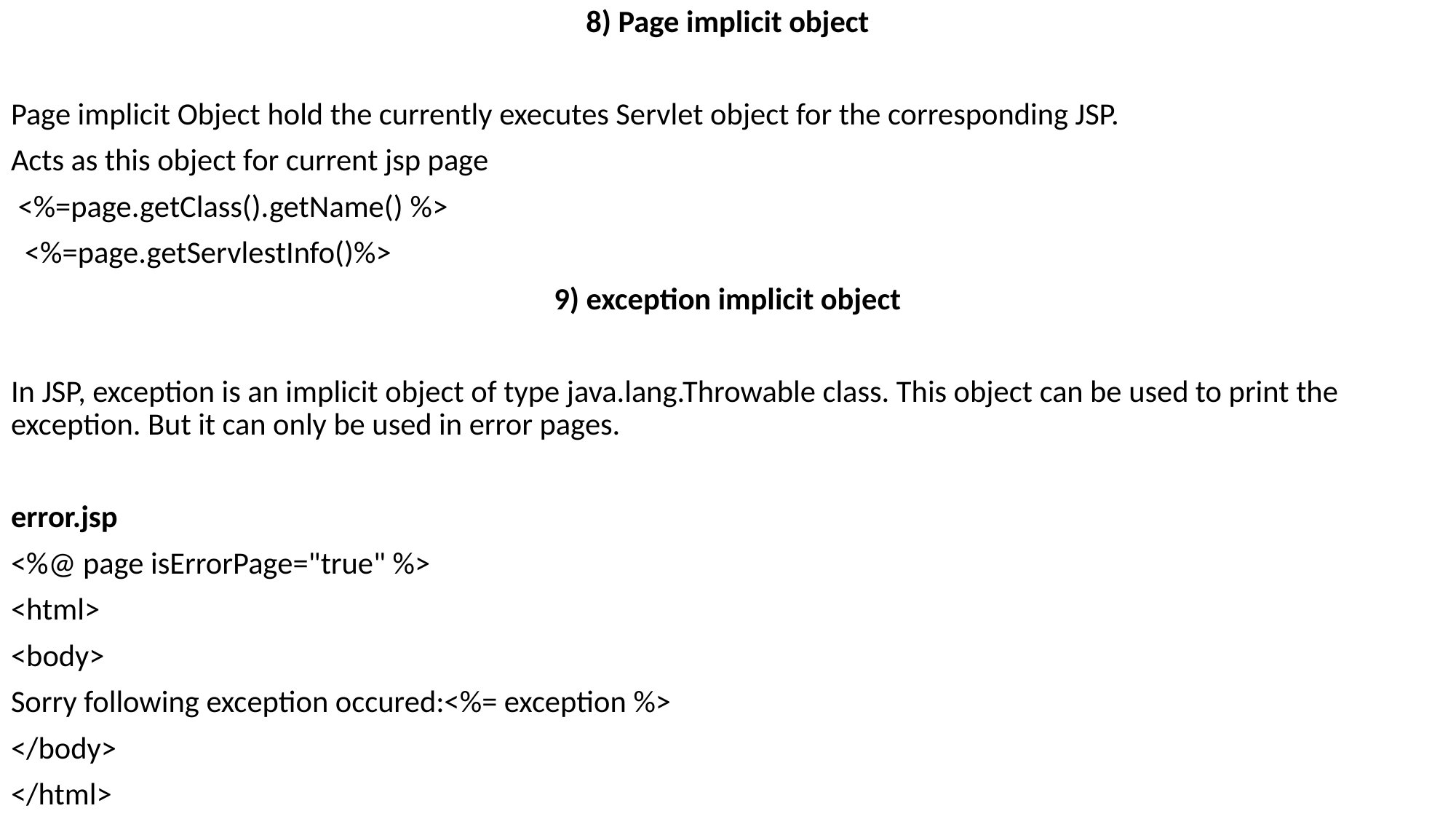

8) Page implicit object

Page implicit Object hold the currently executes Servlet object for the corresponding JSP.
Acts as this object for current jsp page
 <%=page.getClass().getName() %>
  <%=page.getServlestInfo()%>
9) exception implicit object

In JSP, exception is an implicit object of type java.lang.Throwable class. This object can be used to print the exception. But it can only be used in error pages.

error.jsp
<%@ page isErrorPage="true" %>
<html>
<body>
Sorry following exception occured:<%= exception %>
</body>
</html>